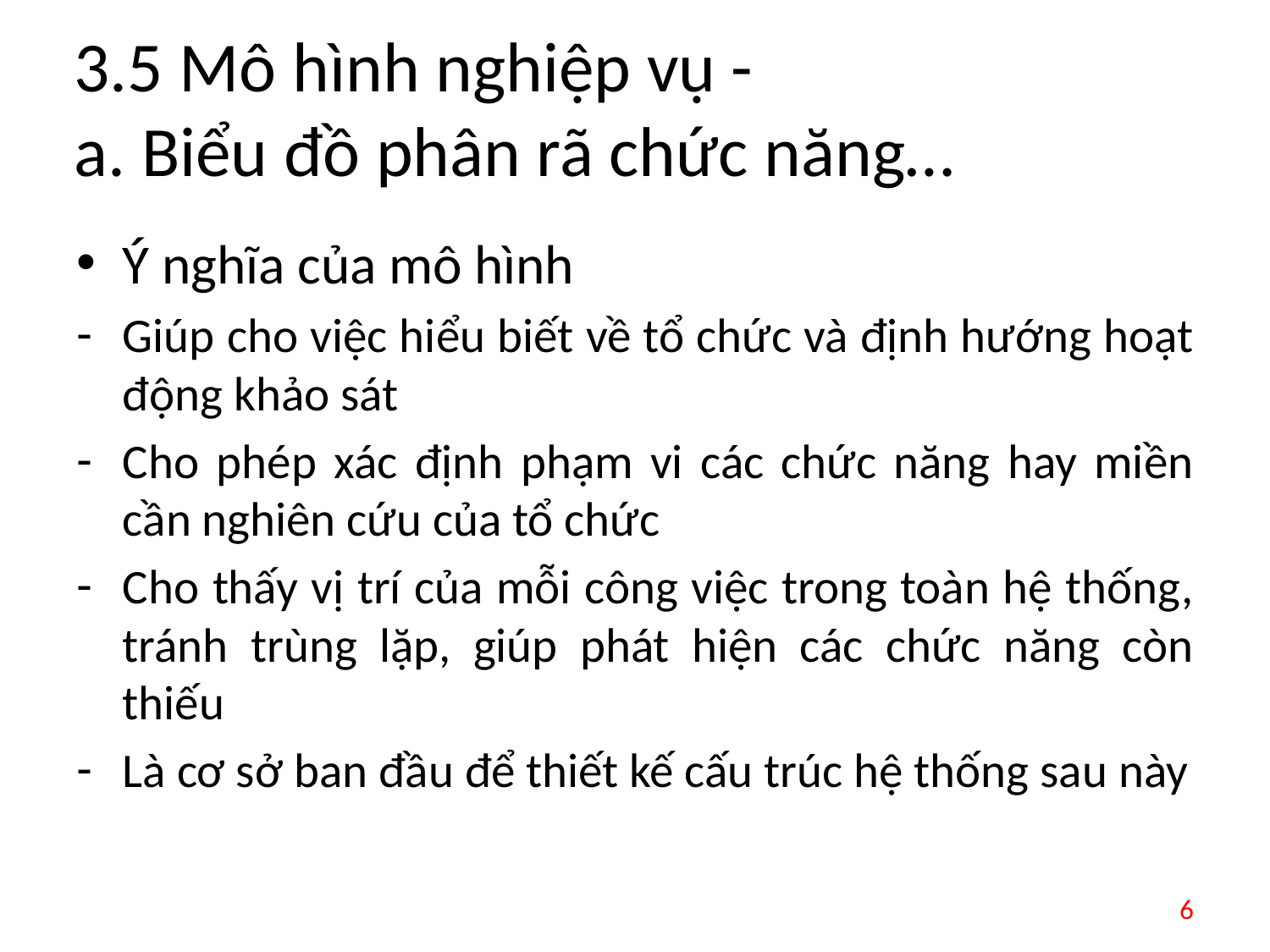

# 3.5 Mô hình nghiệp vụ - a. Biểu đồ phân rã chức năng…
Ý nghĩa của mô hình
Giúp cho việc hiểu biết về tổ chức và định hướng hoạt động khảo sát
Cho phép xác định phạm vi các chức năng hay miền cần nghiên cứu của tổ chức
Cho thấy vị trí của mỗi công việc trong toàn hệ thống, tránh trùng lặp, giúp phát hiện các chức năng còn thiếu
Là cơ sở ban đầu để thiết kế cấu trúc hệ thống sau này
6